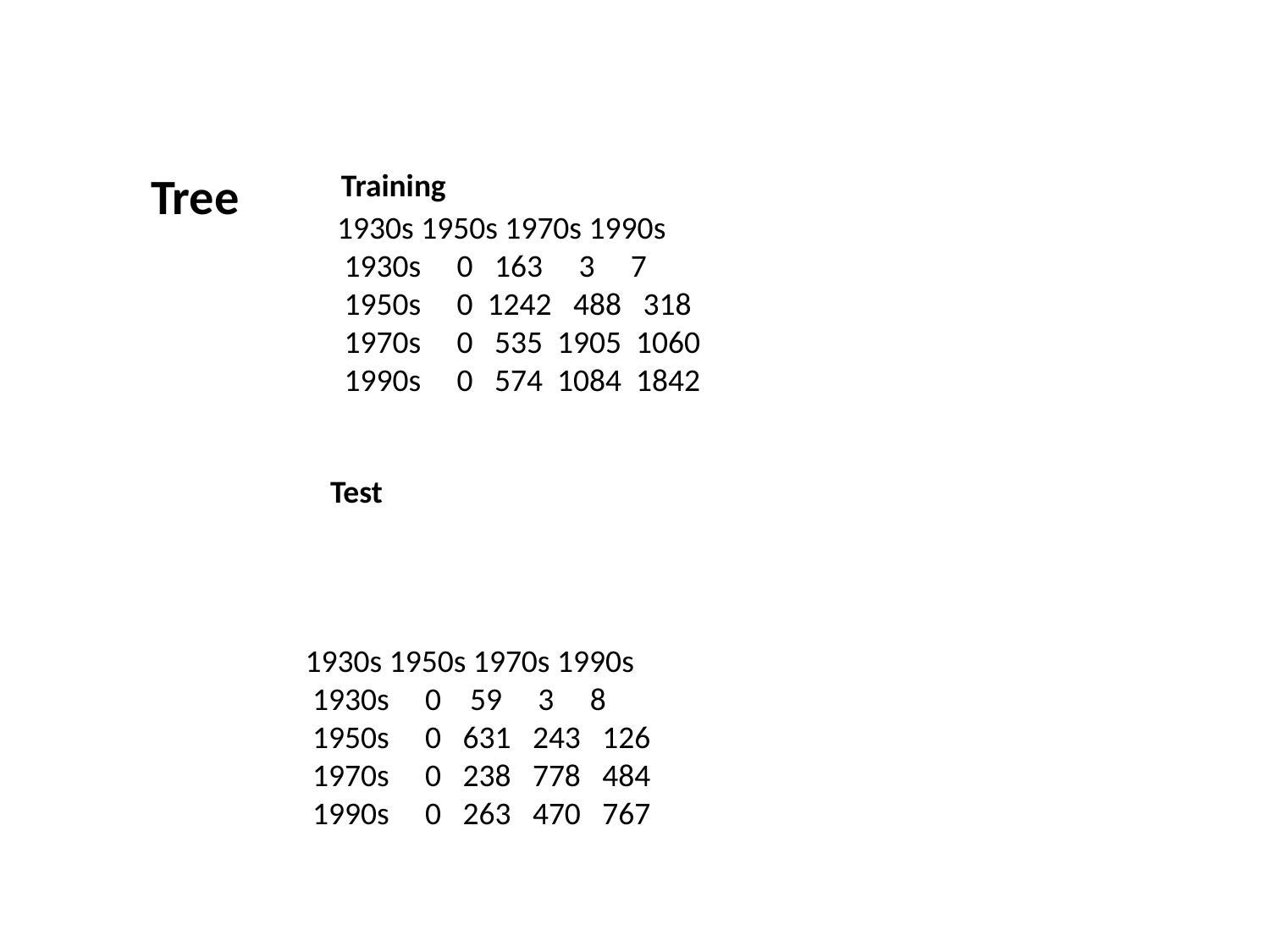

Tree
Training
 1930s 1950s 1970s 1990s
  1930s     0   163     3     7
  1950s     0  1242   488   318
  1970s     0   535  1905  1060
  1990s     0   574  1084  1842
Test
 1930s 1950s 1970s 1990s
  1930s     0    59     3     8
  1950s     0   631   243   126
  1970s     0   238   778   484
  1990s     0   263   470   767